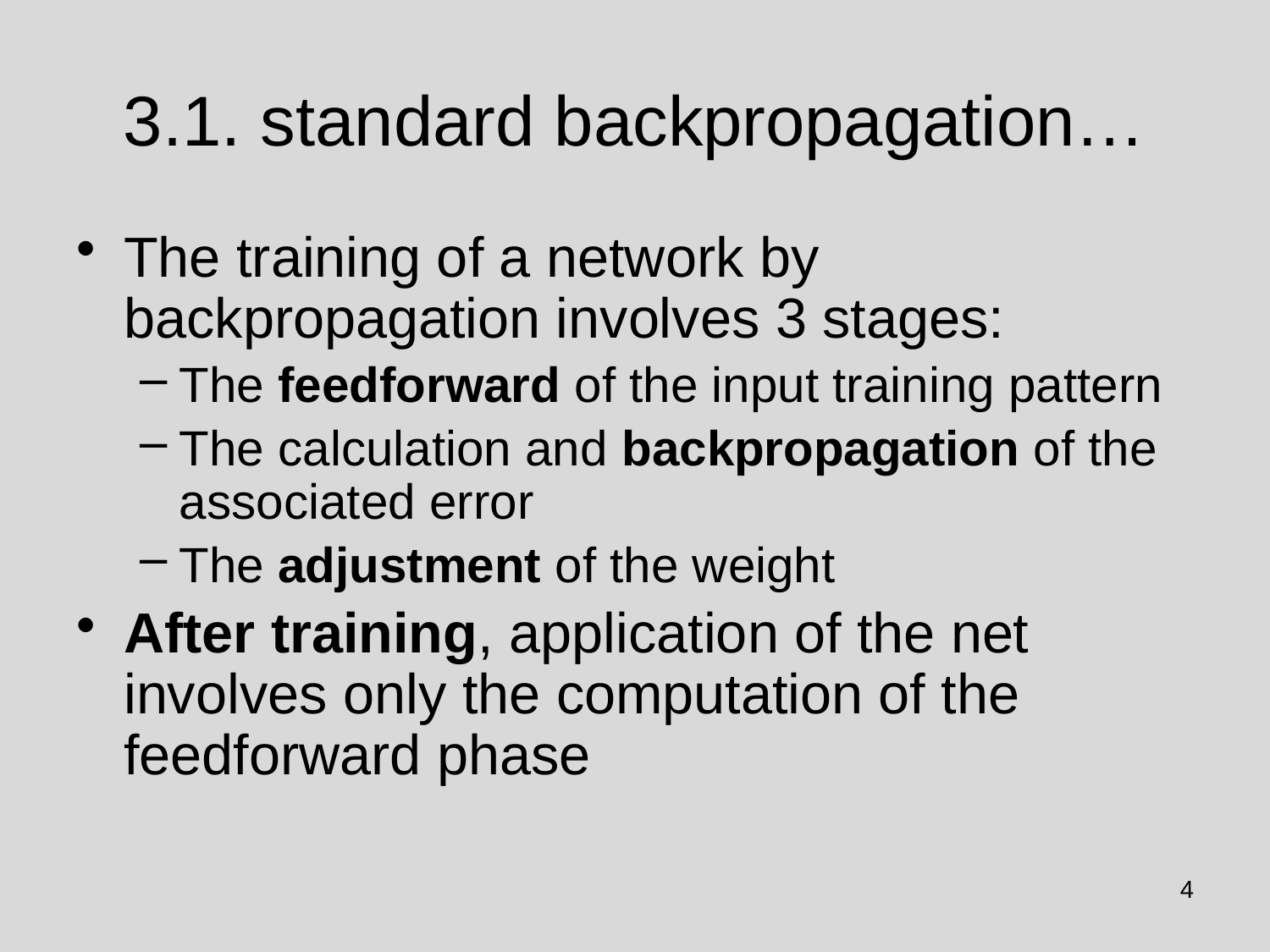

# 3.1. standard backpropagation…
The training of a network by backpropagation involves 3 stages:
The feedforward of the input training pattern
The calculation and backpropagation of the associated error
The adjustment of the weight
After training, application of the net involves only the computation of the feedforward phase
4